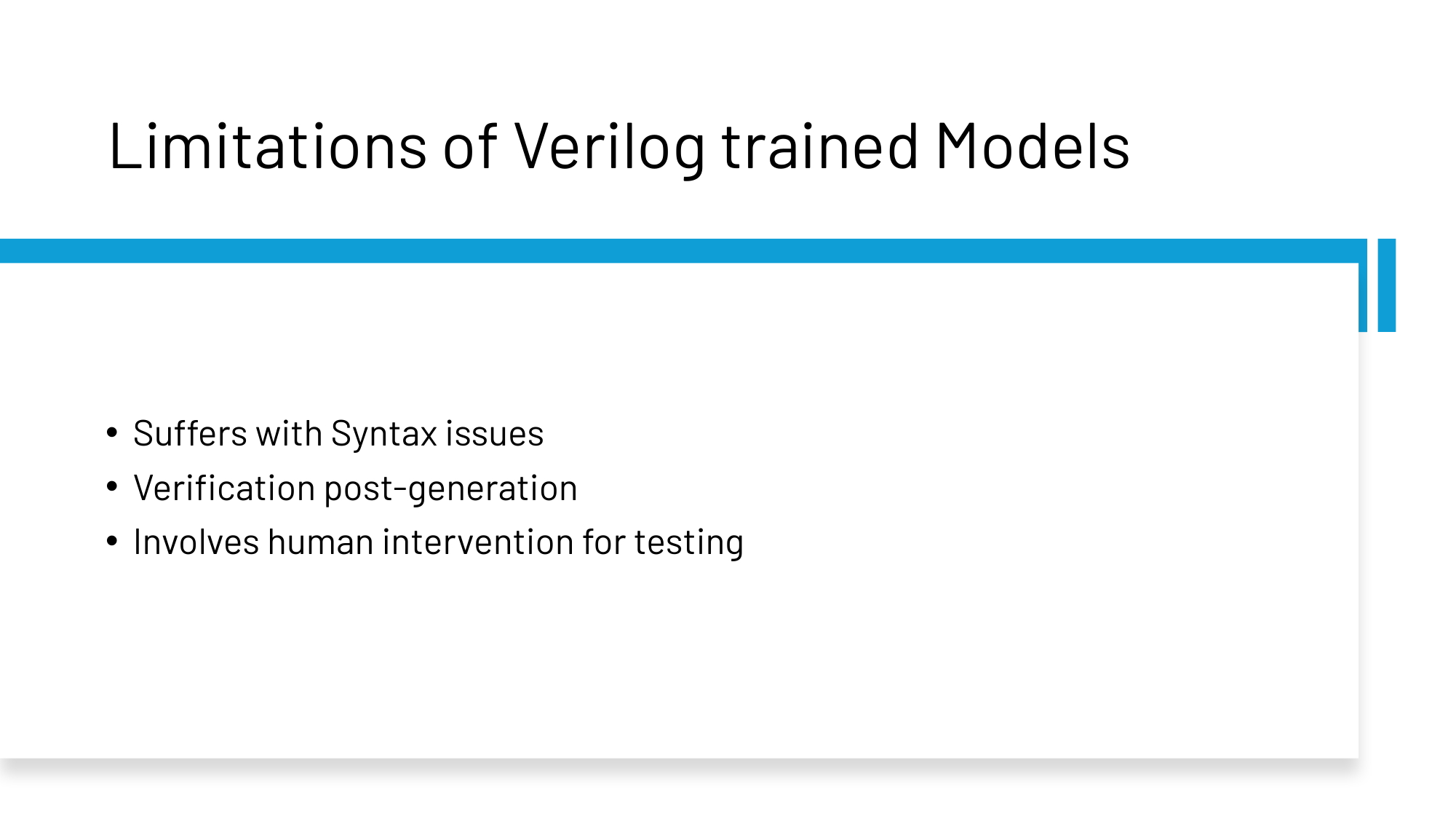

# Limitations of Verilog trained Models

Suffers with Syntax issues
Verification post-generation
Involves human intervention for testing